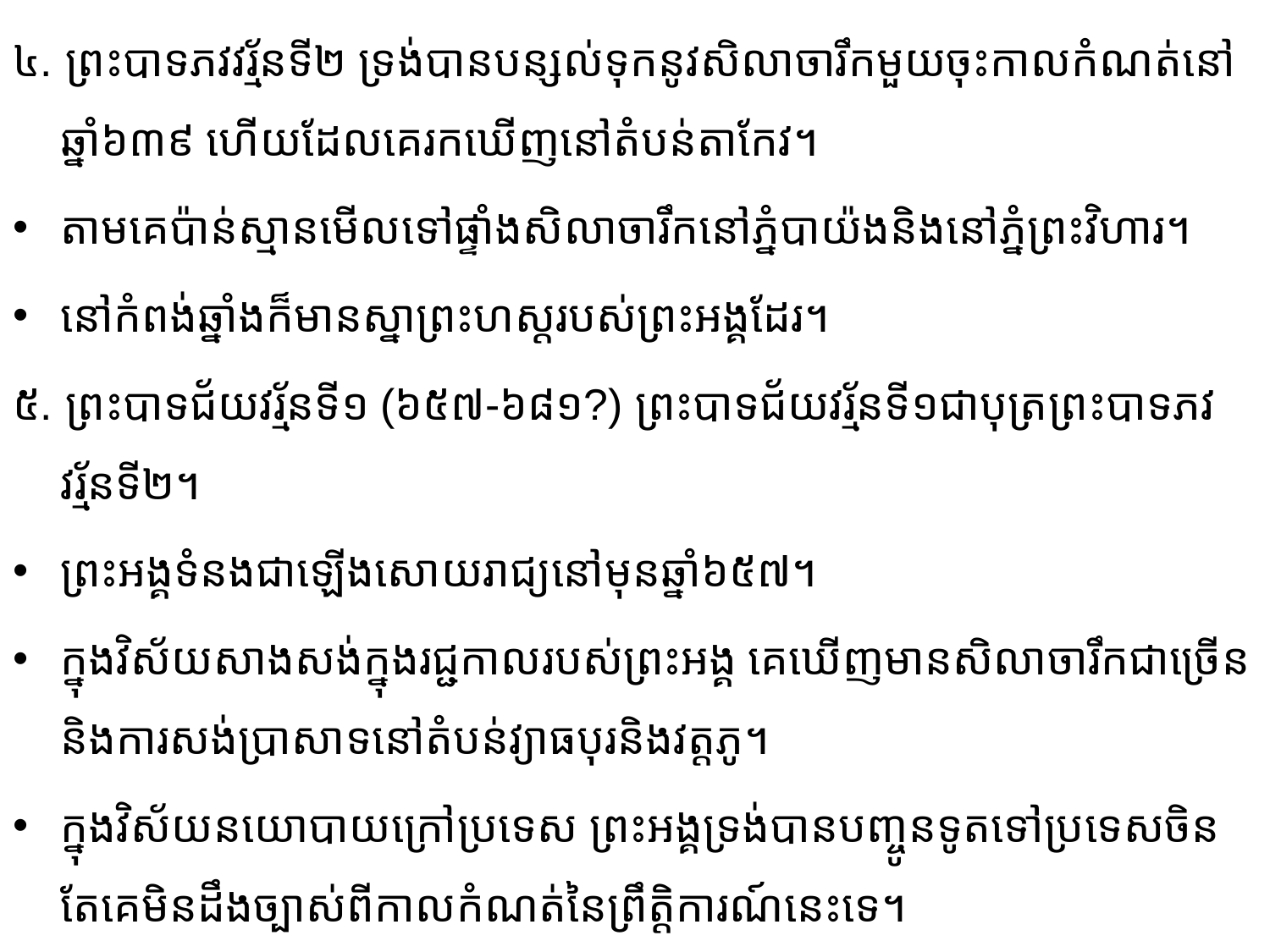

៤. ព្រះបាទភវវរ្ម័នទី២ ទ្រង់បានបន្សល់ទុកនូវសិលាចារឹកមួយចុះកាលកំណត់​នៅ​ឆ្នាំ​៦៣៩ ហើយដែល​គេ​រកឃើញនៅតំបន់តាកែវ។
តាមគេប៉ាន់ស្មានមើល​ទៅផ្ទាំងសិលាចារឹកនៅភ្នំ​បាយ៉ង​និងនៅ​ភ្នំព្រះ​វិហារ។
នៅ​កំពង់ឆ្នាំងក៏មានស្នាព្រះហស្ដរបស់ព្រះអង្គដែរ។
៥. ព្រះបាទជ័យវរ្ម័នទី១ (៦៥៧-៦៨១?) ព្រះបាទជ័យវរ្ម័នទី១ជាបុត្រព្រះបាទភវវរ្ម័នទី២។
ព្រះអង្គ​ទំនង​ជាឡើងសោយរាជ្យនៅមុនឆ្នាំ៦៥៧។
ក្នុងវិស័យសាងសង់​ក្នុងរជ្ជកាលរបស់ព្រះអង្គ​ គេឃើញមានសិលា​ចារឹក​ជាច្រើននិងការសង់ប្រាសាទនៅតំបន់វ្យាធបុរនិងវត្តភូ។
ក្នុងវិស័យនយោបាយក្រៅប្រទេស ព្រះអង្គទ្រង់​បានបញ្ចូន​ទូតទៅប្រទេសចិន តែគេមិនដឹងច្បាស់ពីកាលកំណត់នៃព្រឹត្ដិការណ៍នេះទេ។